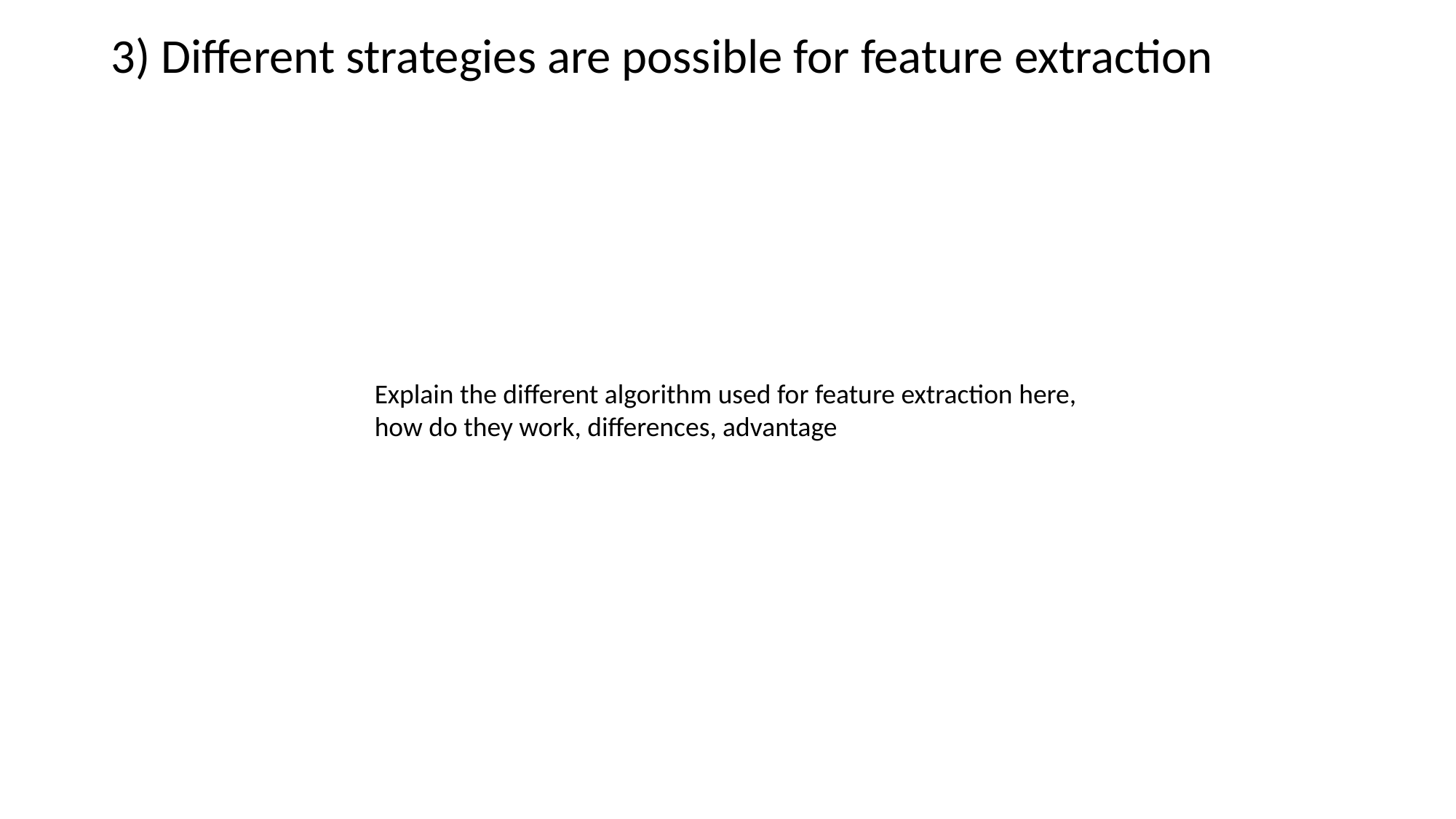

# 3) Different strategies are possible for feature extraction
Explain the different algorithm used for feature extraction here, how do they work, differences, advantage